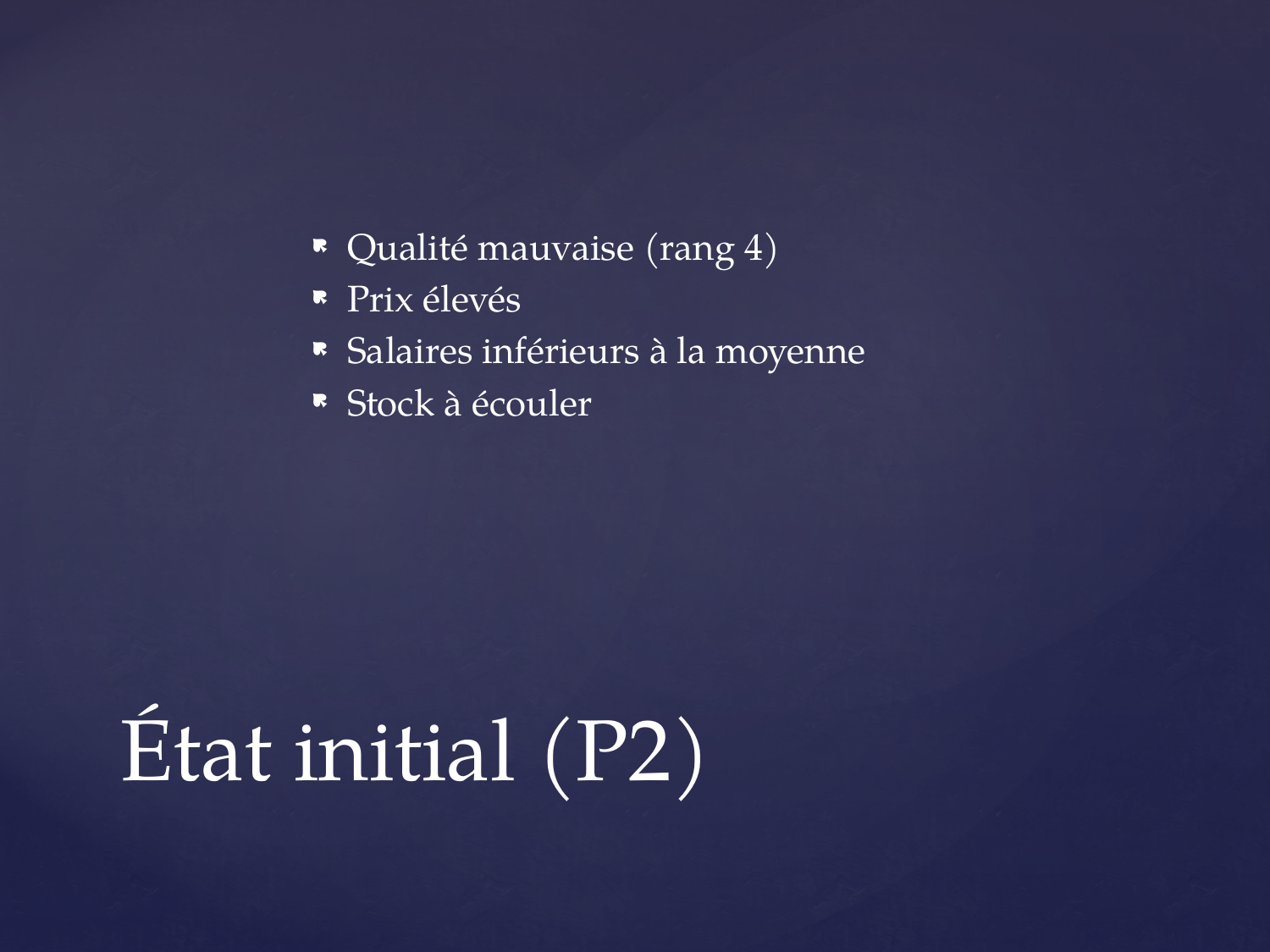

Qualité mauvaise (rang 4)
Prix élevés
Salaires inférieurs à la moyenne
Stock à écouler

# État initial (P2)